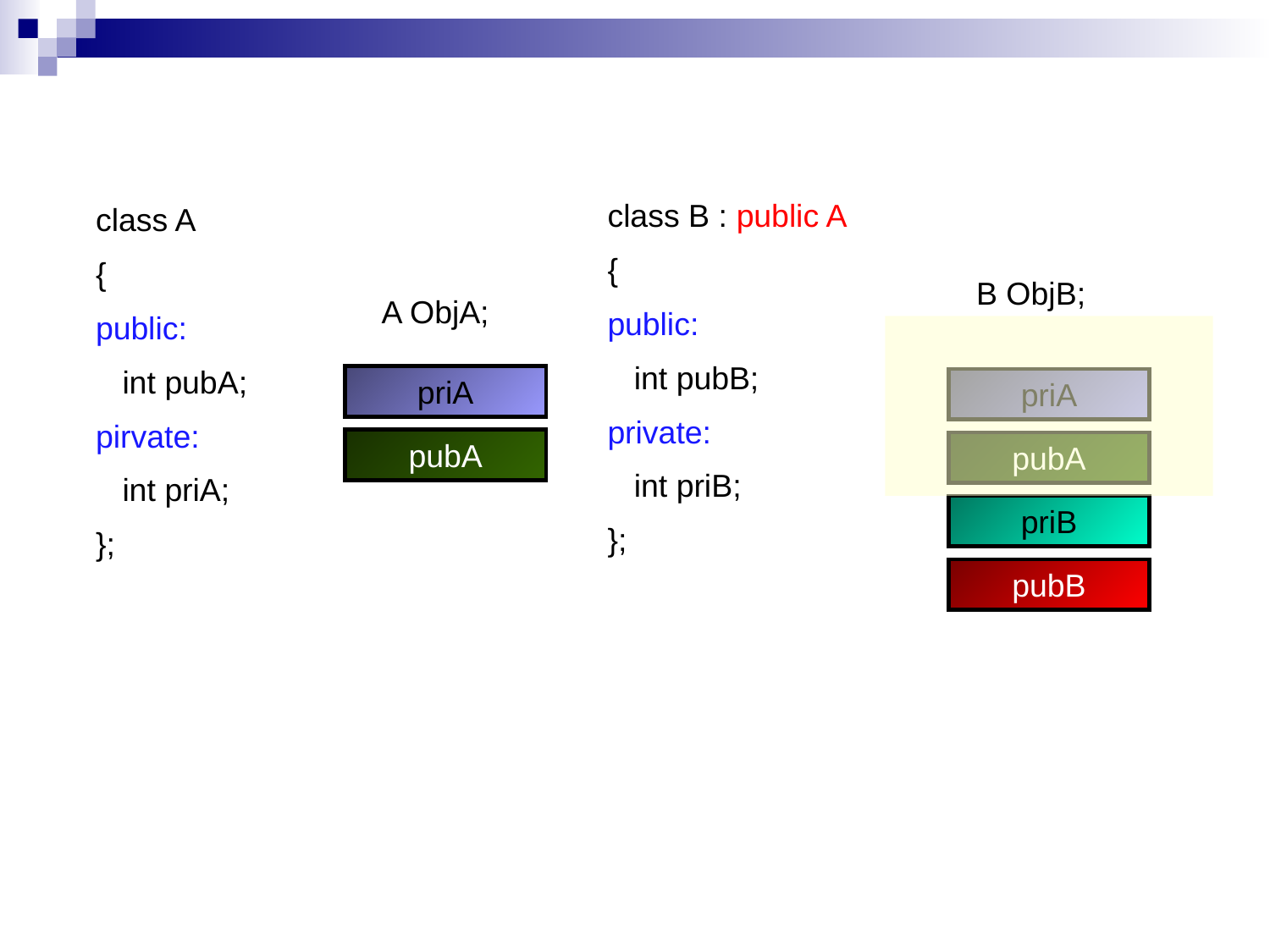

class B : public A
{
public:
   int pubB;
private:
   int priB;
};
class A
{
public:
   int pubA;
pirvate:
   int priA;
};
B ObjB;
A ObjA;

priA
pubA
priA
pubA
priB
pubB